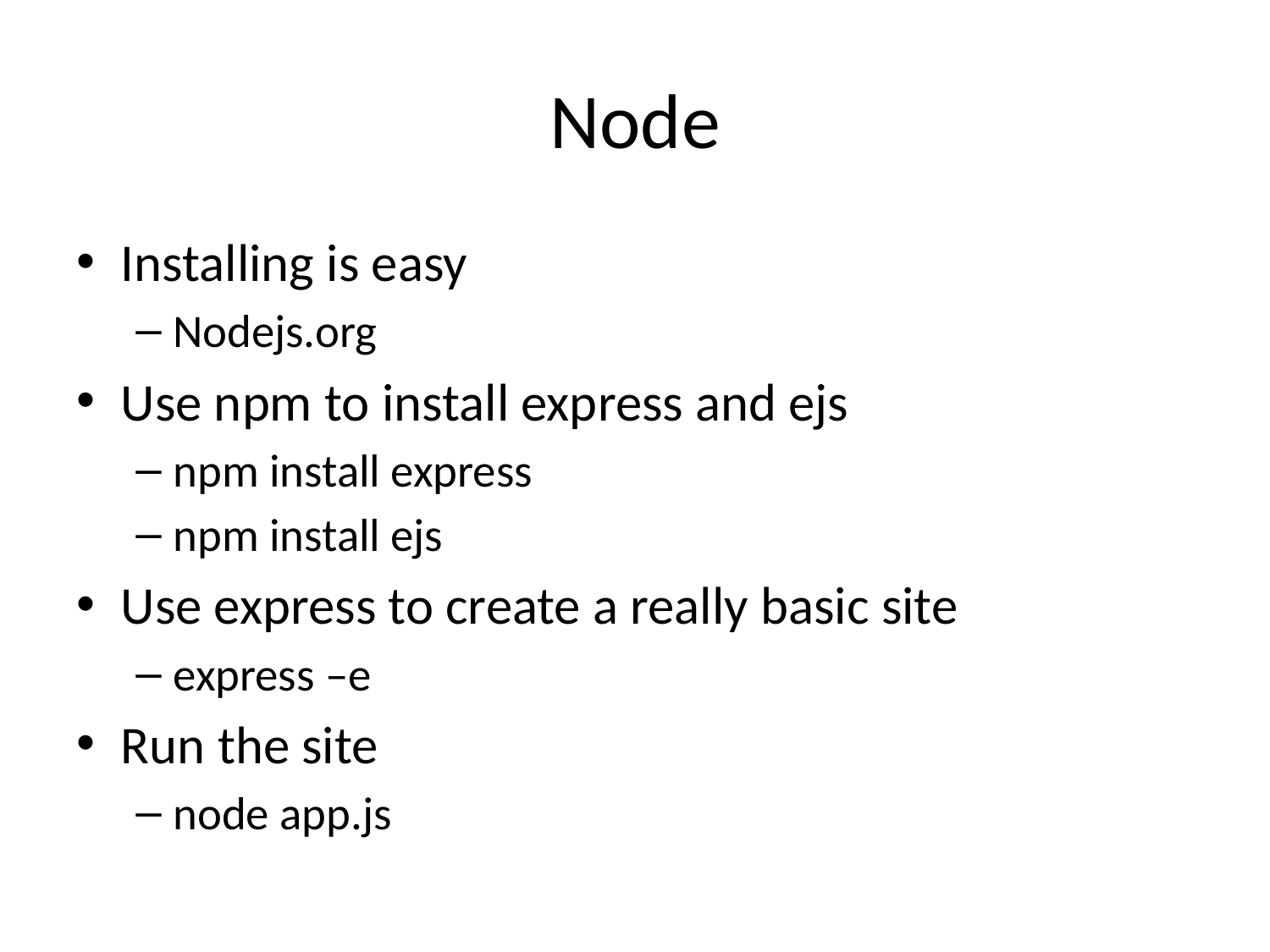

# Node
Installing is easy
Nodejs.org
Use npm to install express and ejs
npm install express
npm install ejs
Use express to create a really basic site
express –e
Run the site
node app.js